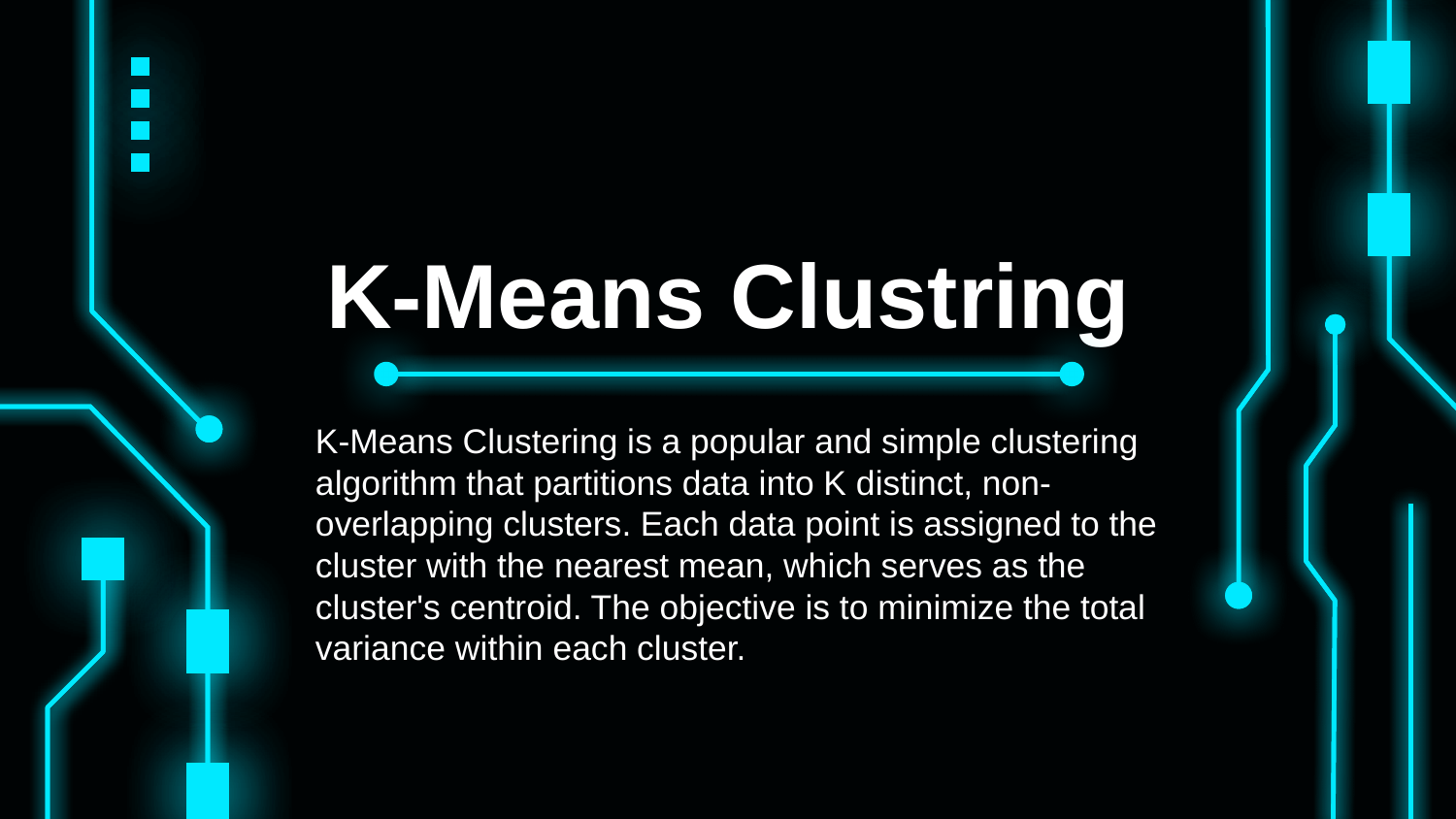

# K-Means Clustring

K-Means Clustering is a popular and simple clustering algorithm that partitions data into K distinct, non-overlapping clusters. Each data point is assigned to the cluster with the nearest mean, which serves as the cluster's centroid. The objective is to minimize the total variance within each cluster.